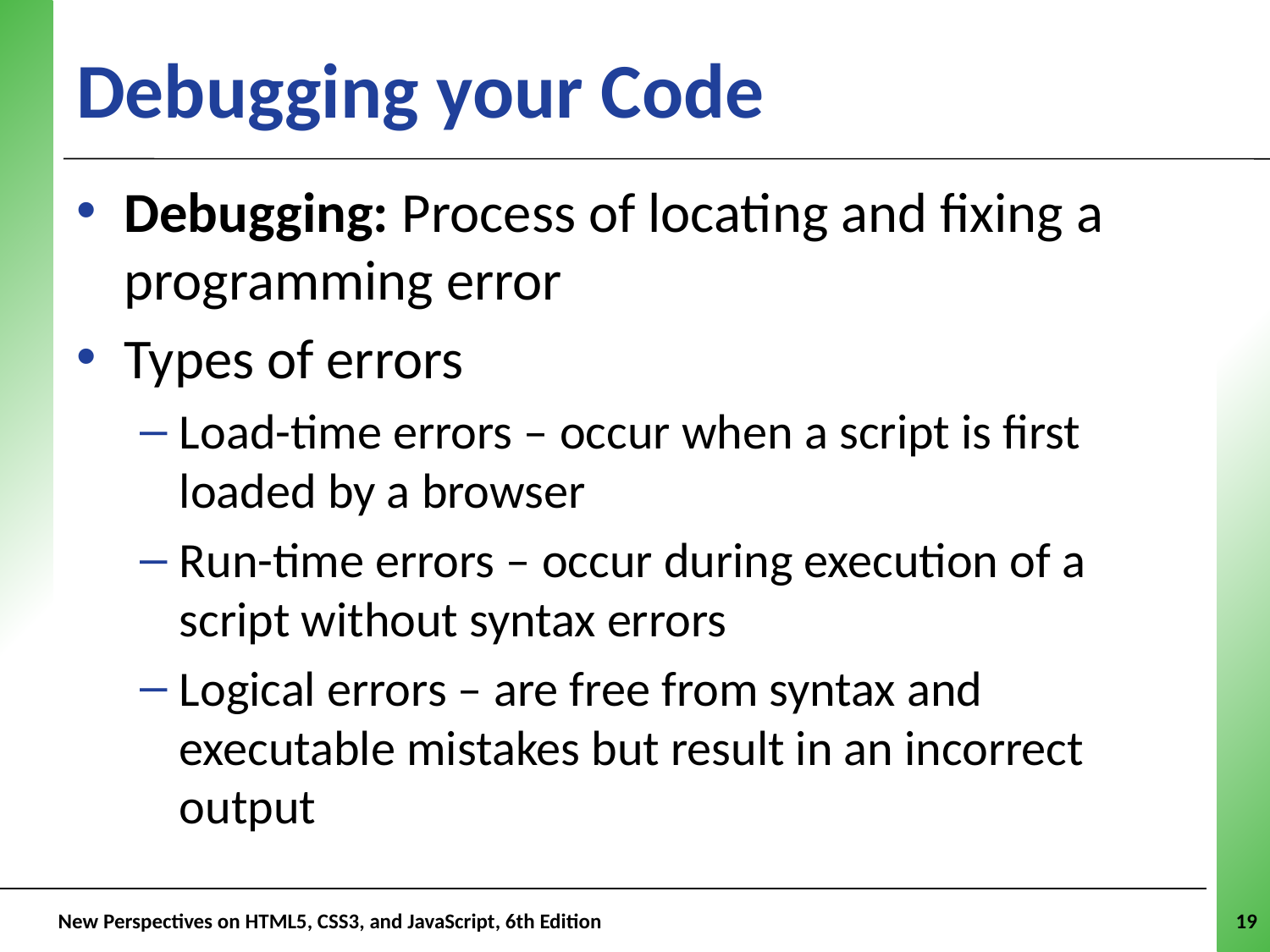

# Debugging your Code
Debugging: Process of locating and fixing a programming error
Types of errors
Load-time errors – occur when a script is first loaded by a browser
Run-time errors – occur during execution of a script without syntax errors
Logical errors – are free from syntax and executable mistakes but result in an incorrect output

 New Perspectives on HTML5, CSS3, and JavaScript, 6th Edition
19